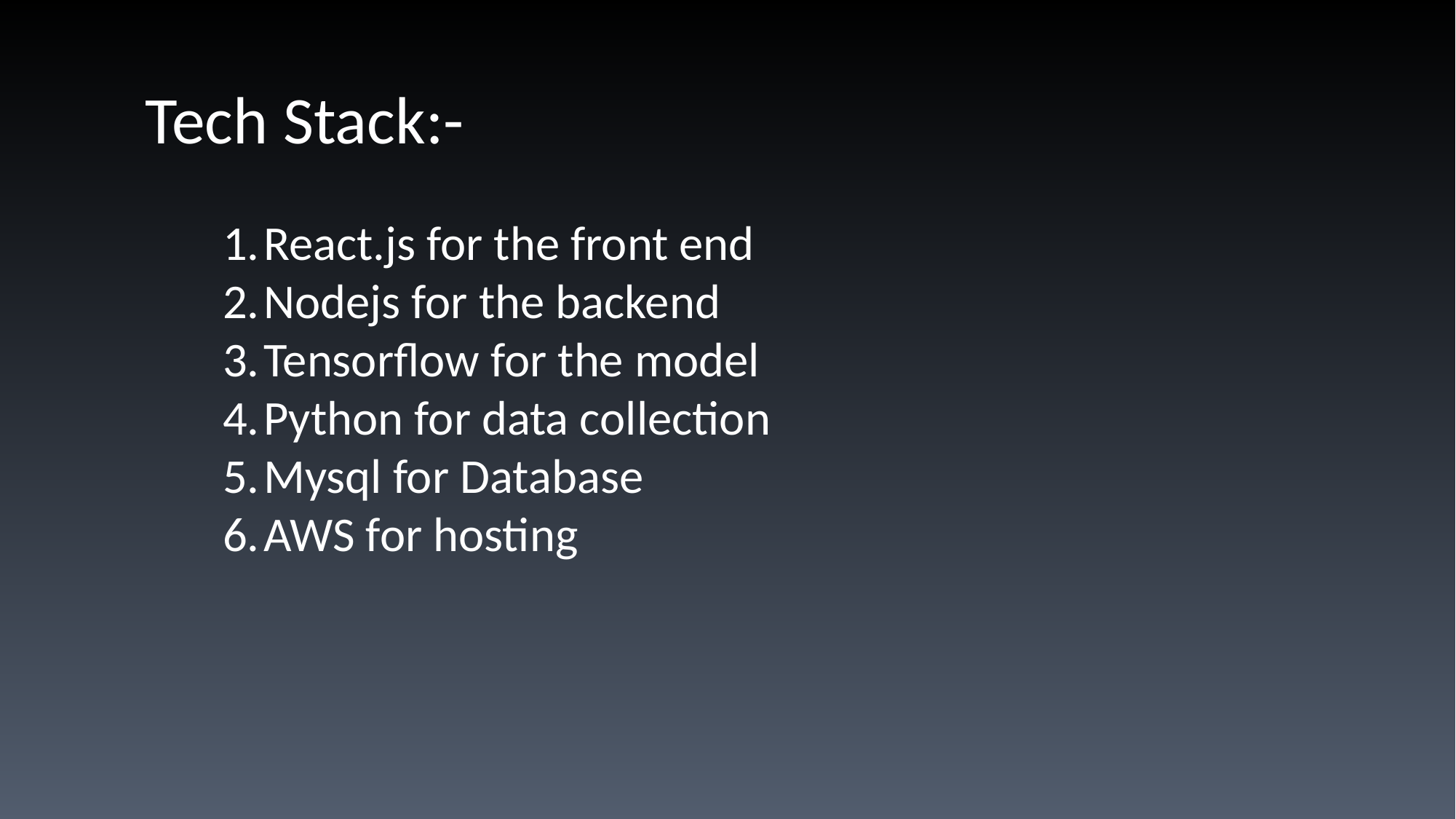

Tech Stack:-
React.js for the front end
Nodejs for the backend
Tensorflow for the model
Python for data collection
Mysql for Database
AWS for hosting